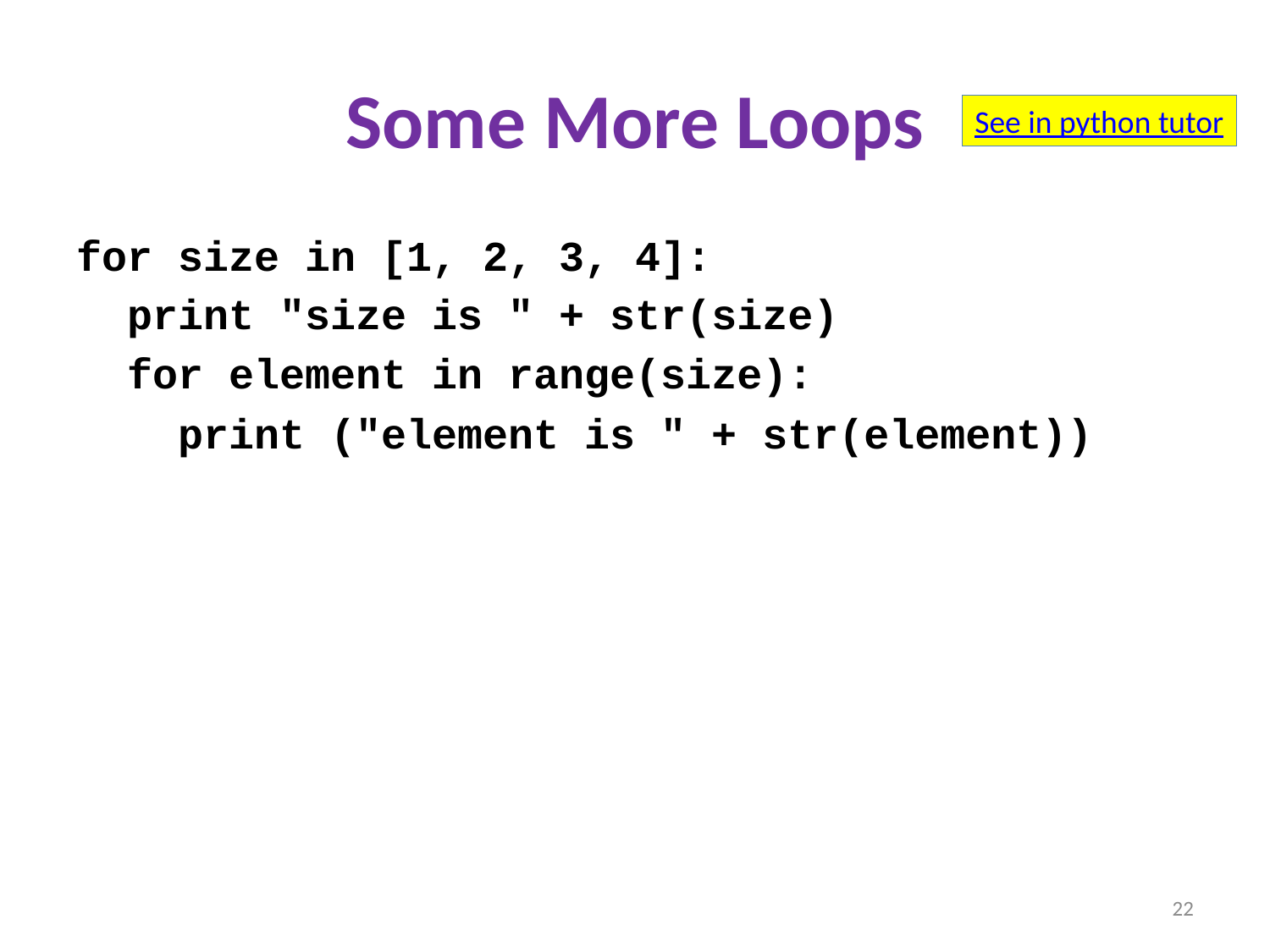

# Some More Loops
See in python tutor
for size in [1, 2, 3, 4]:
  print "size is " + str(size)
  for element in range(size):
    print ("element is " + str(element))

22